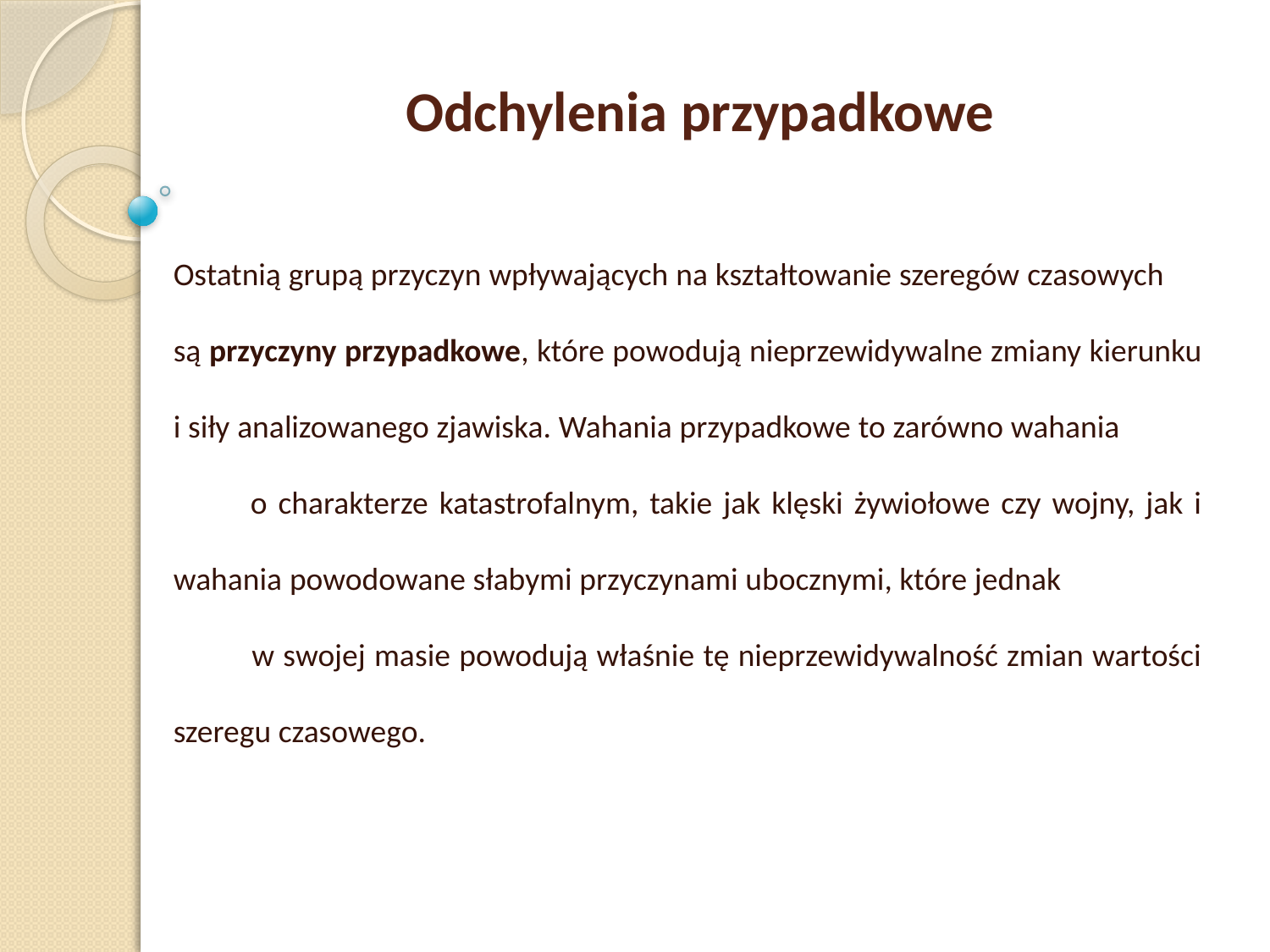

Odchylenia przypadkowe
Ostatnią grupą przyczyn wpływających na kształtowanie szeregów czasowych      są przyczyny przypadkowe, które powodują nieprzewidywalne zmiany kierunku i siły analizowanego zjawiska. Wahania przypadkowe to zarówno wahania                   o charakterze katastrofalnym, takie jak klęski żywiołowe czy wojny, jak i wahania powodowane słabymi przyczynami ubocznymi, które jednak                             w swojej masie powodują właśnie tę nieprzewidywalność zmian wartości szeregu czasowego.